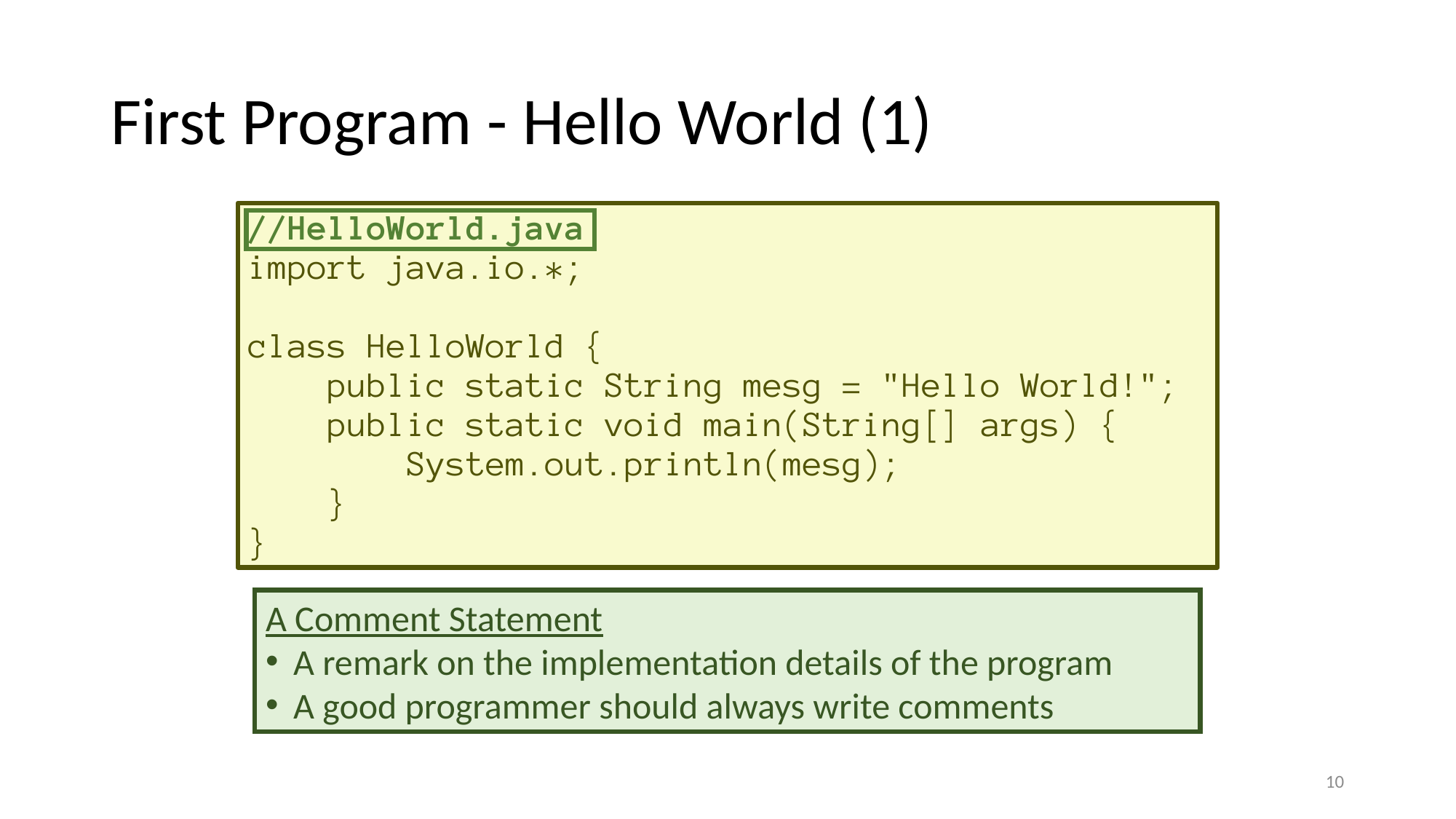

# First Program - Hello World (1)
//HelloWorld.java
import java.io.*;

class HelloWorld {
    public static String mesg = "Hello World!";
    public static void main(String[] args) {
        System.out.println(mesg);
    }
}

A Comment Statement
A remark on the implementation details of the program
A good programmer should always write comments
10